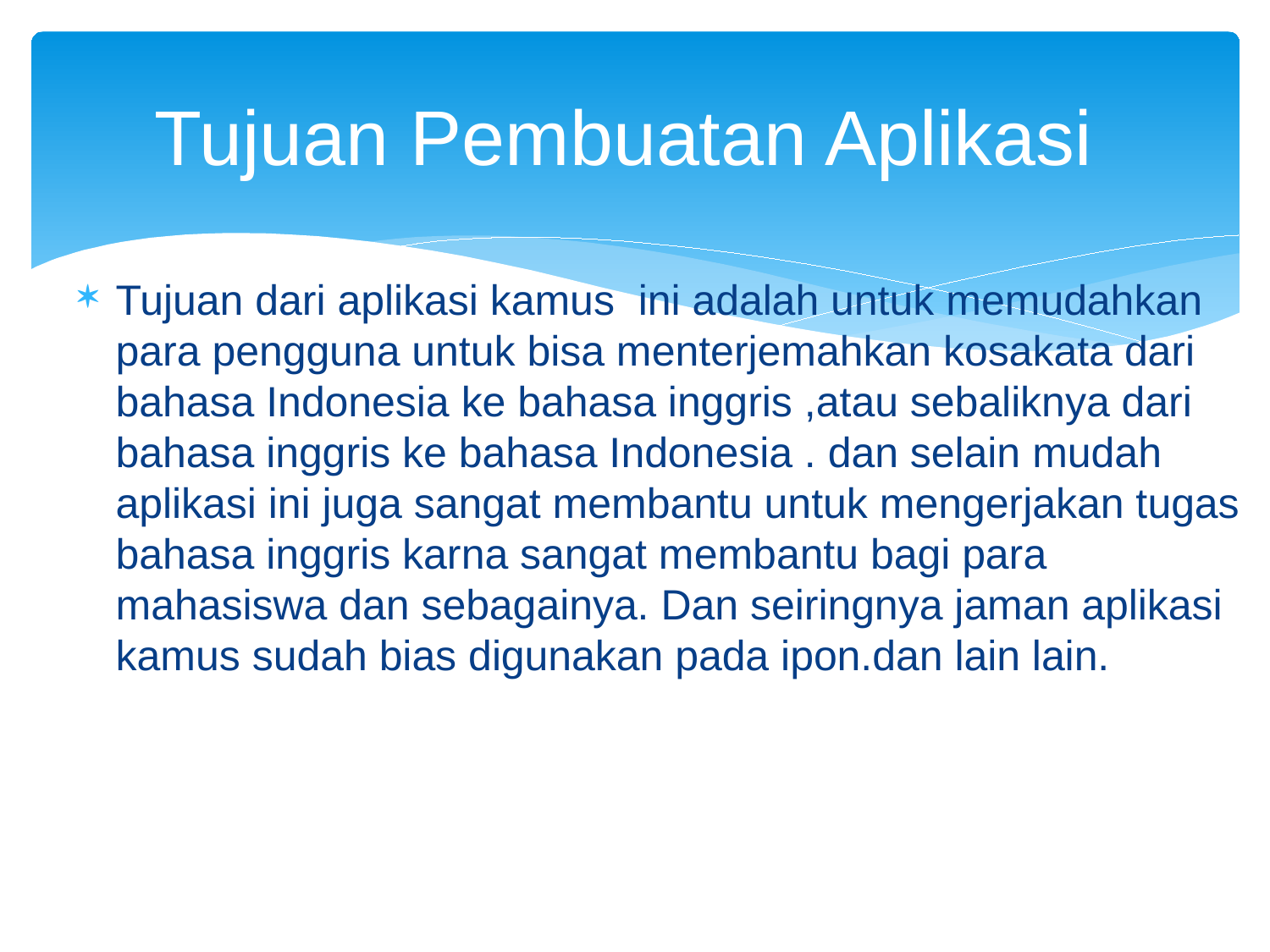

# Tujuan Pembuatan Aplikasi
Tujuan dari aplikasi kamus  ini adalah untuk memudahkan para pengguna untuk bisa menterjemahkan kosakata dari bahasa Indonesia ke bahasa inggris ,atau sebaliknya dari bahasa inggris ke bahasa Indonesia . dan selain mudah aplikasi ini juga sangat membantu untuk mengerjakan tugas bahasa inggris karna sangat membantu bagi para mahasiswa dan sebagainya. Dan seiringnya jaman aplikasi kamus sudah bias digunakan pada ipon.dan lain lain.